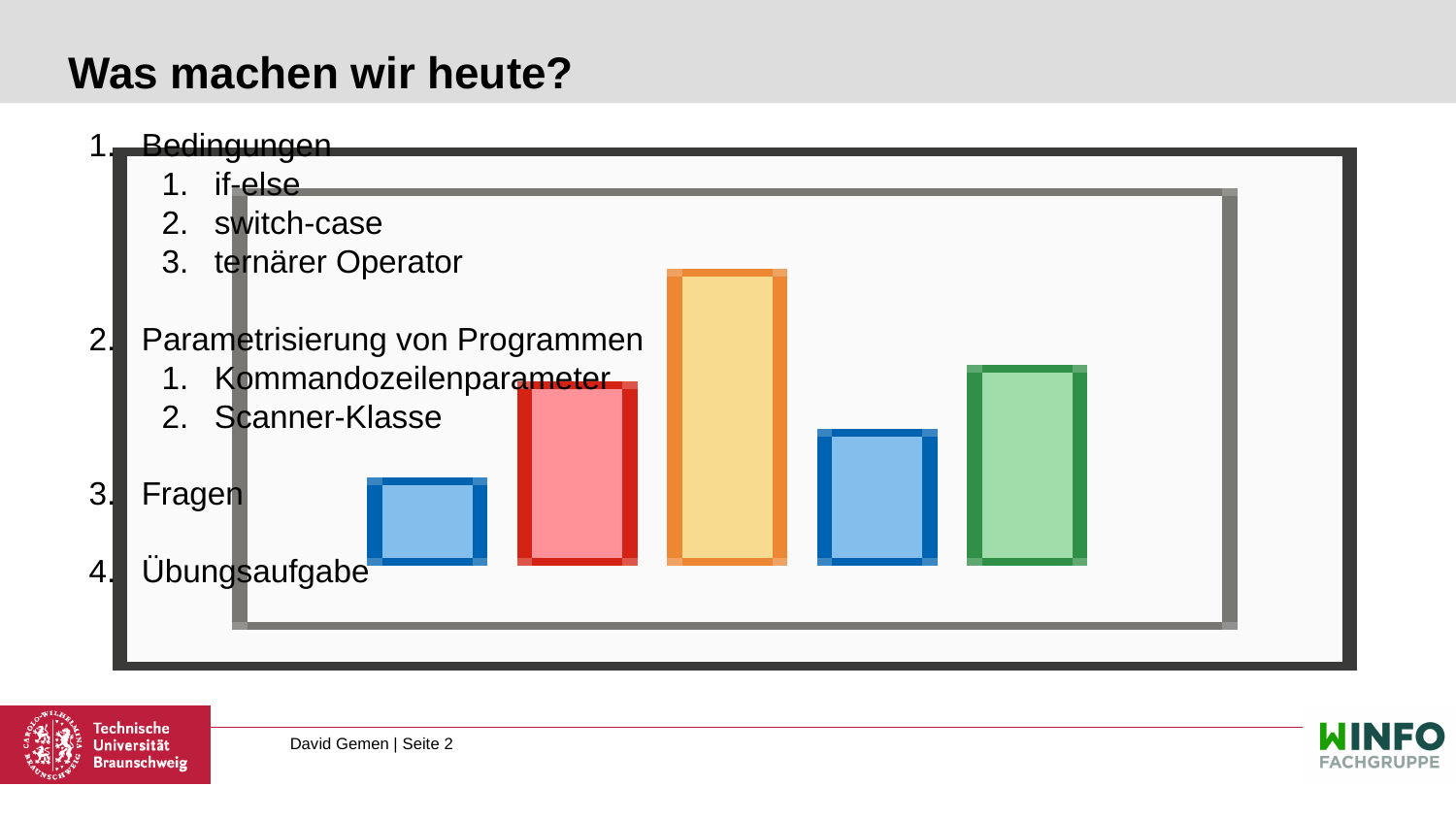

# Was machen wir heute?
Bedingungen
if-else
switch-case
ternärer Operator
Parametrisierung von Programmen
Kommandozeilenparameter
Scanner-Klasse
Fragen
Übungsaufgabe